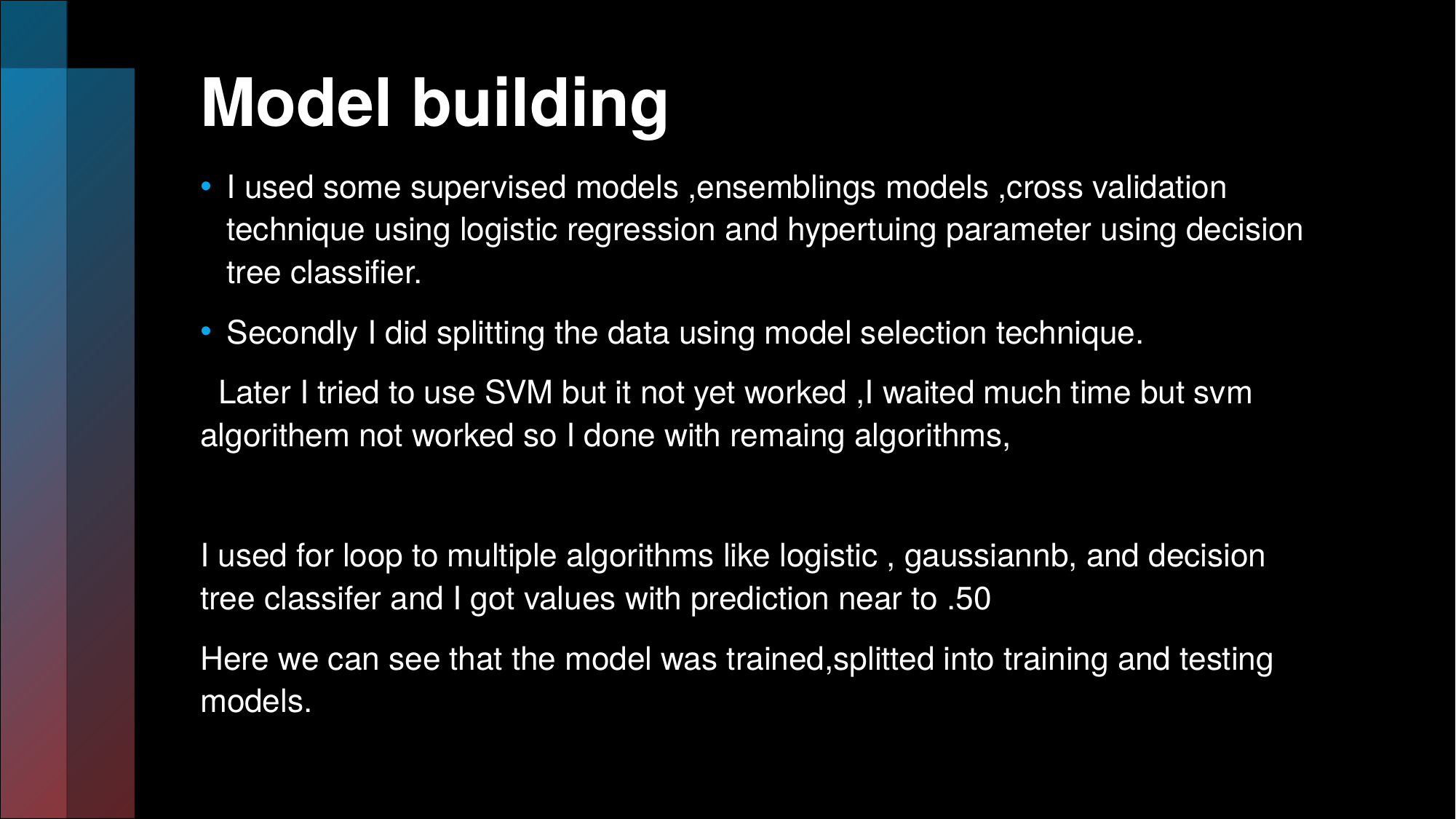

# Model building
I used some supervised models ,ensemblings models ,cross validation technique using logistic regression and hypertuing parameter using decision tree classifier.
Secondly I did splitting the data using model selection technique.
  Later I tried to use SVM but it not yet worked ,I waited much time but svm algorithem not worked so I done with remaing algorithms,

I used for loop to multiple algorithms like logistic , gaussiannb, and decision tree classifer and I got values with prediction near to .50
Here we can see that the model was trained,splitted into training and testing models.